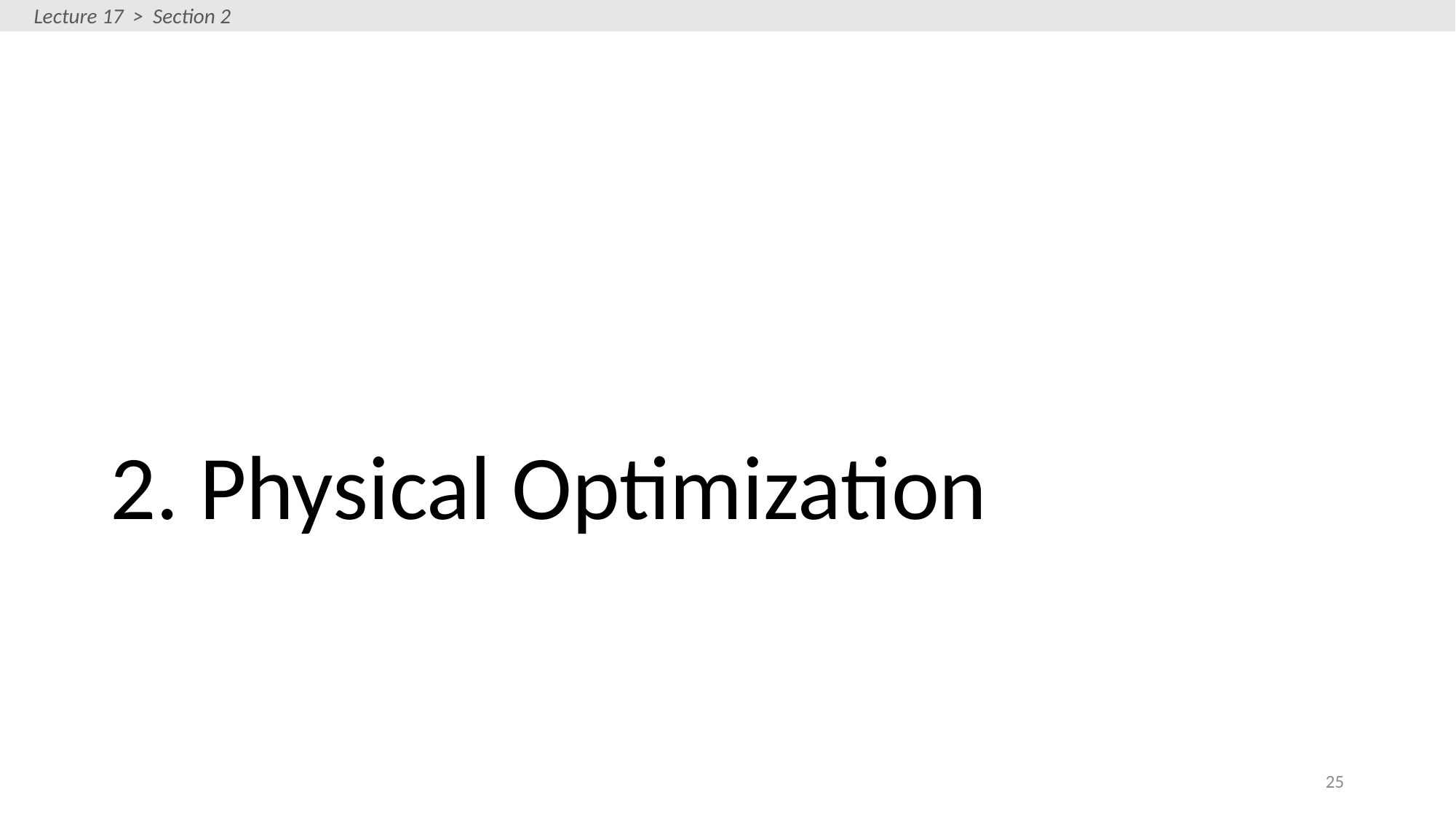

Lecture 17  >  Section 2
# 2. Physical Optimization
25